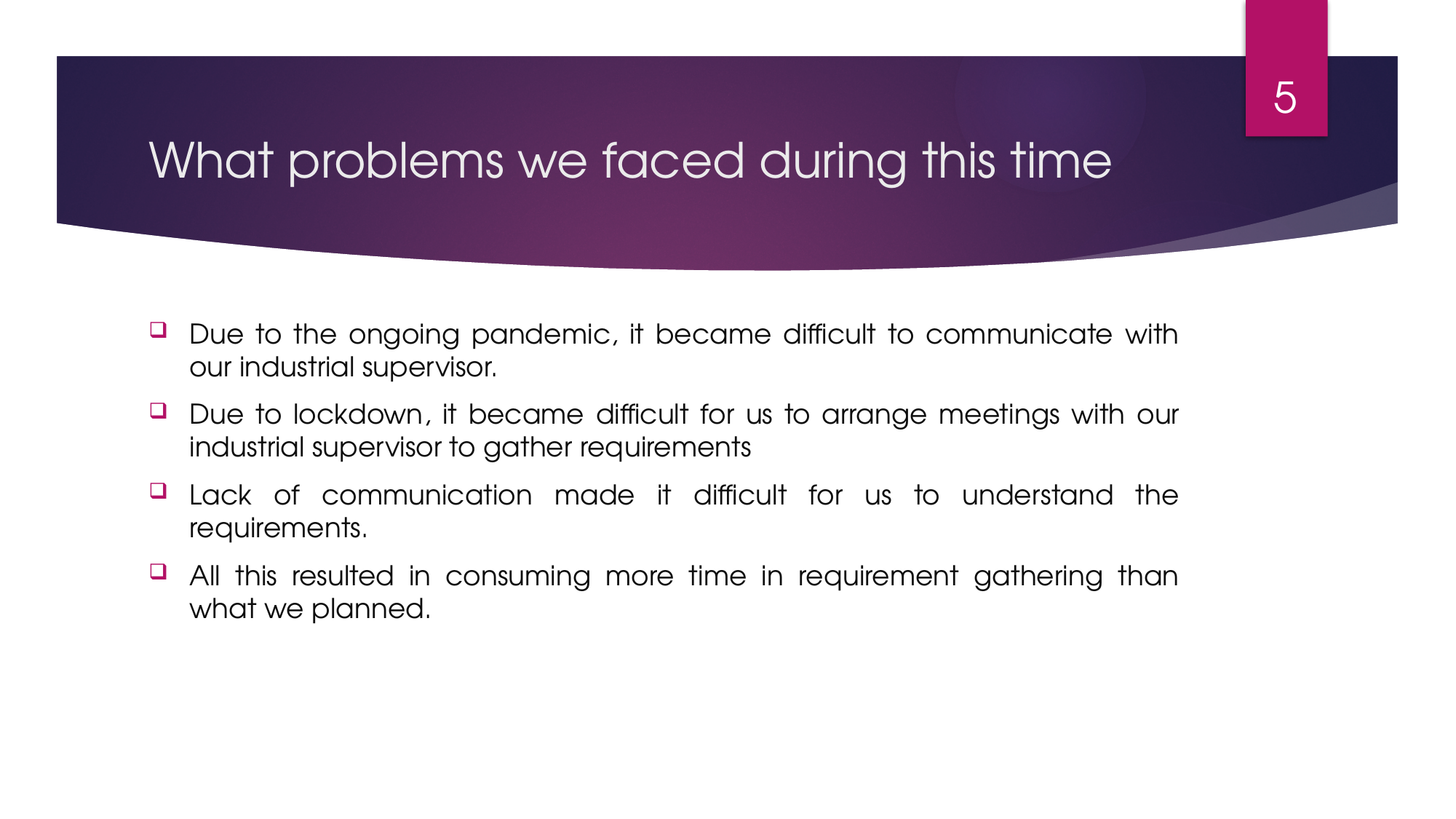

5
# What problems we faced during this time
Due to the ongoing pandemic, it became difficult to communicate with our industrial supervisor.
Due to lockdown, it became difficult for us to arrange meetings with our industrial supervisor to gather requirements
Lack of communication made it difficult for us to understand the requirements.
All this resulted in consuming more time in requirement gathering than what we planned.